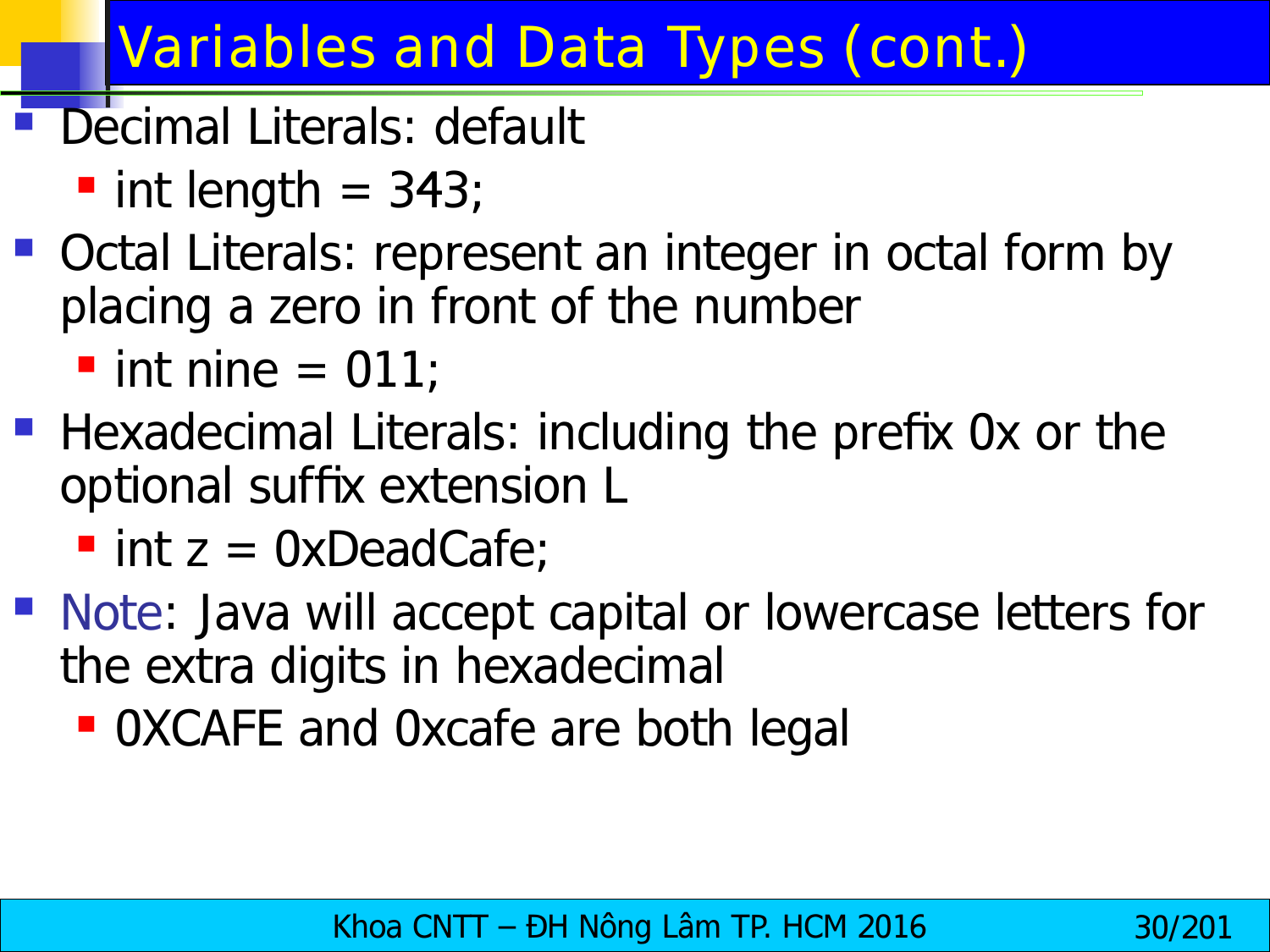

# Variables and Data Types (cont.)
Decimal Literals: default
int length = 343;
Octal Literals: represent an integer in octal form by placing a zero in front of the number
int nine = 011;
Hexadecimal Literals: including the prefix 0x or the optional suffix extension L
int z = 0xDeadCafe;
Note: Java will accept capital or lowercase letters for the extra digits in hexadecimal
0XCAFE and 0xcafe are both legal